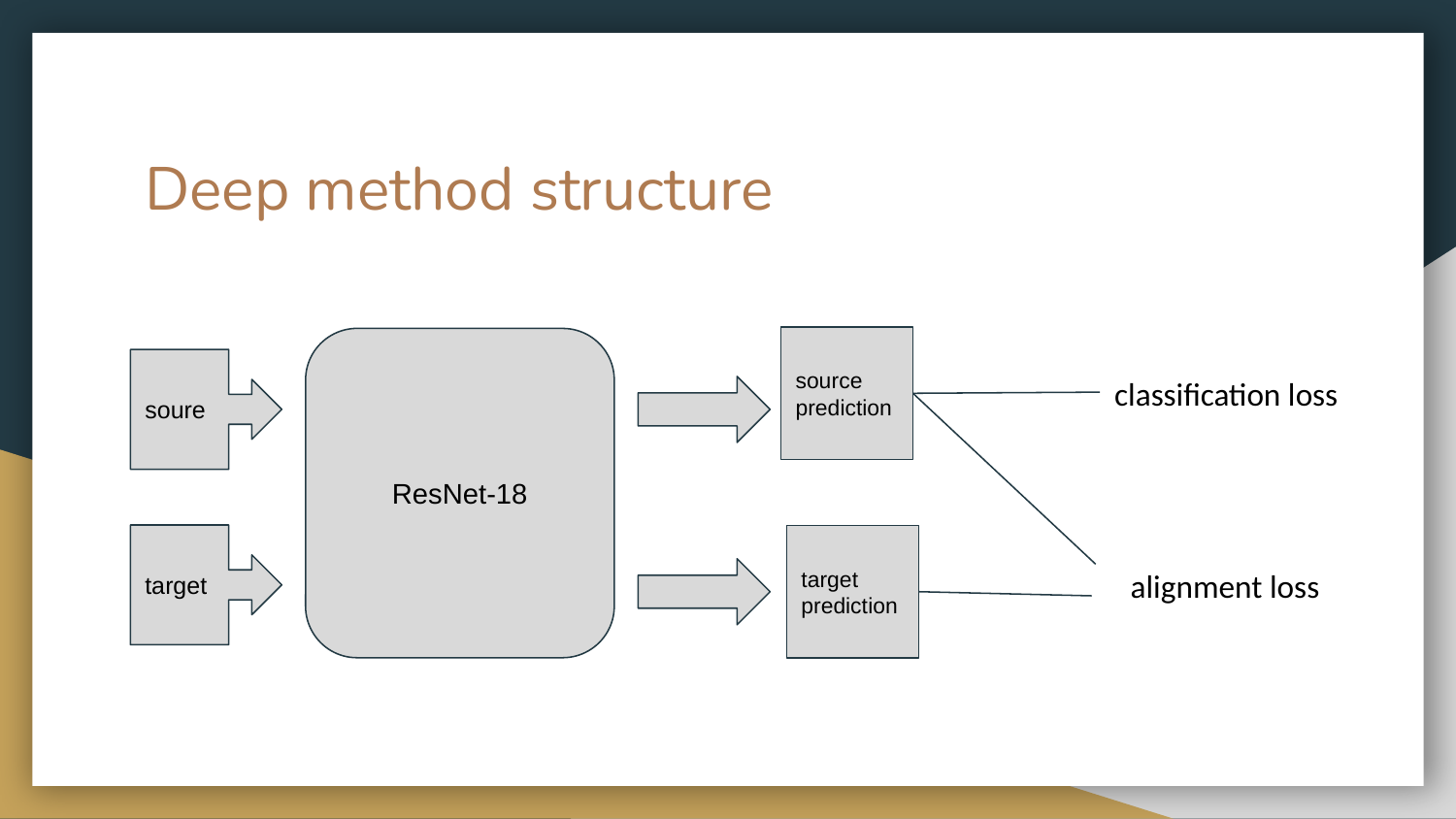

# Deep method structure
source prediction
ResNet-18
soure
classification loss

target
target prediction
alignment loss